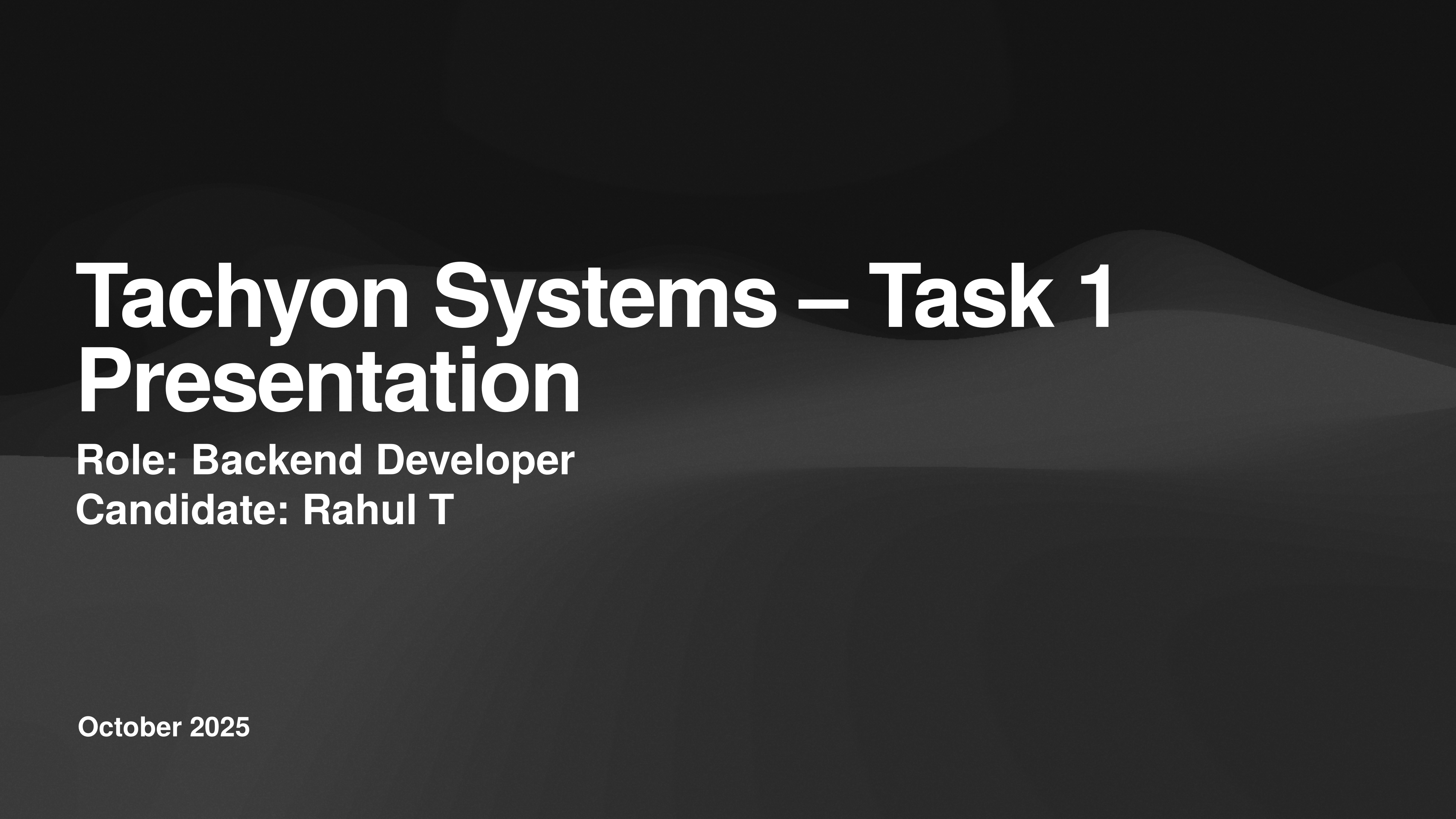

# Tachyon Systems – Task 1 Presentation
Role: Backend Developer
Candidate: Rahul T
October 2025